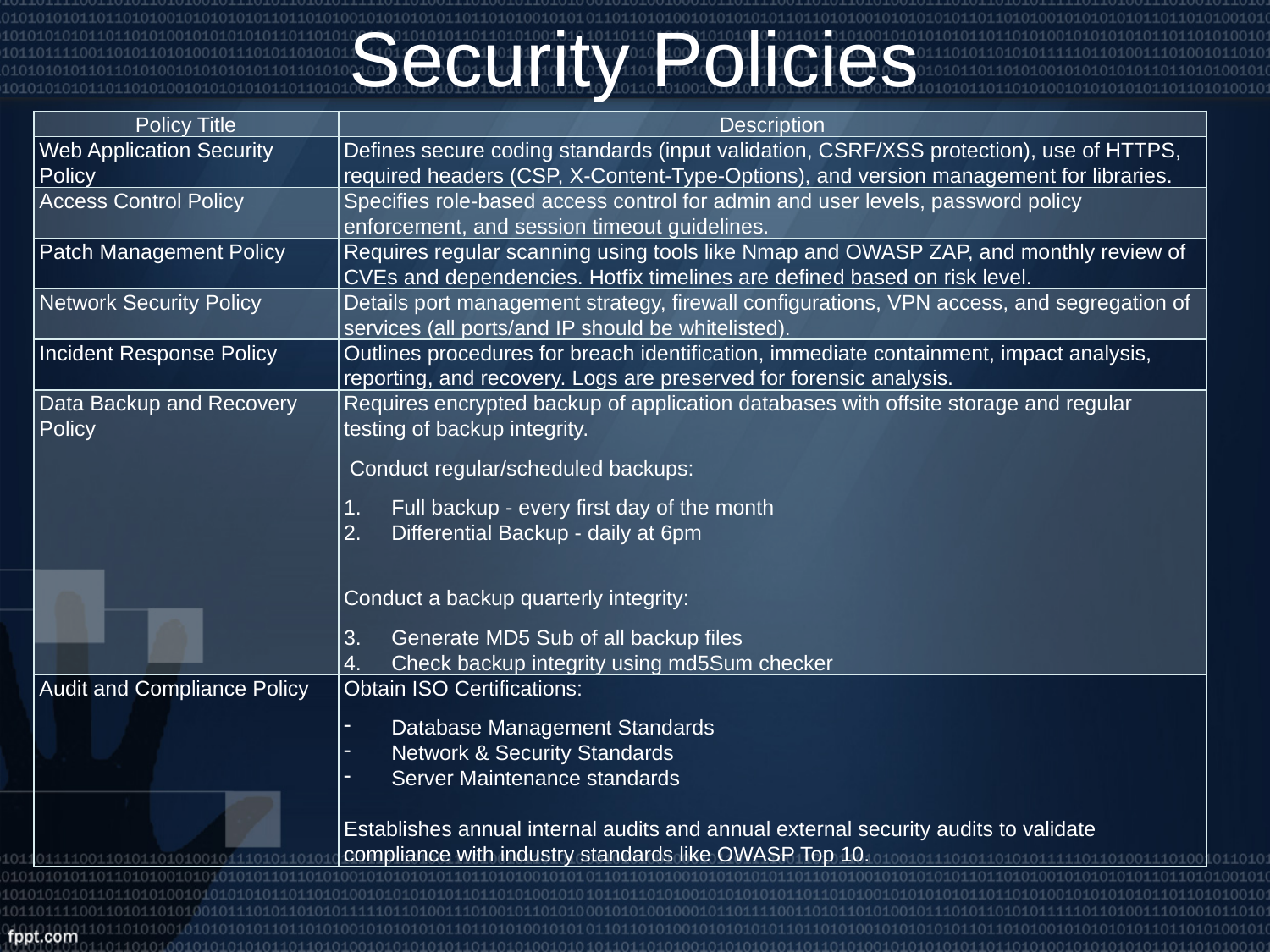

# Security Policies
| Policy Title | Description |
| --- | --- |
| Web Application Security Policy | Defines secure coding standards (input validation, CSRF/XSS protection), use of HTTPS, required headers (CSP, X-Content-Type-Options), and version management for libraries. |
| Access Control Policy | Specifies role-based access control for admin and user levels, password policy enforcement, and session timeout guidelines. |
| Patch Management Policy | Requires regular scanning using tools like Nmap and OWASP ZAP, and monthly review of CVEs and dependencies. Hotfix timelines are defined based on risk level. |
| Network Security Policy | Details port management strategy, firewall configurations, VPN access, and segregation of services (all ports/and IP should be whitelisted). |
| Incident Response Policy | Outlines procedures for breach identification, immediate containment, impact analysis, reporting, and recovery. Logs are preserved for forensic analysis. |
| Data Backup and Recovery Policy | Requires encrypted backup of application databases with offsite storage and regular testing of backup integrity.  Conduct regular/scheduled backups: Full backup - every first day of the month Differential Backup - daily at 6pm   Conduct a backup quarterly integrity: Generate MD5 Sub of all backup files Check backup integrity using md5Sum checker |
| Audit and Compliance Policy | Obtain ISO Certifications: Database Management Standards Network & Security Standards Server Maintenance standards   Establishes annual internal audits and annual external security audits to validate compliance with industry standards like OWASP Top 10. |